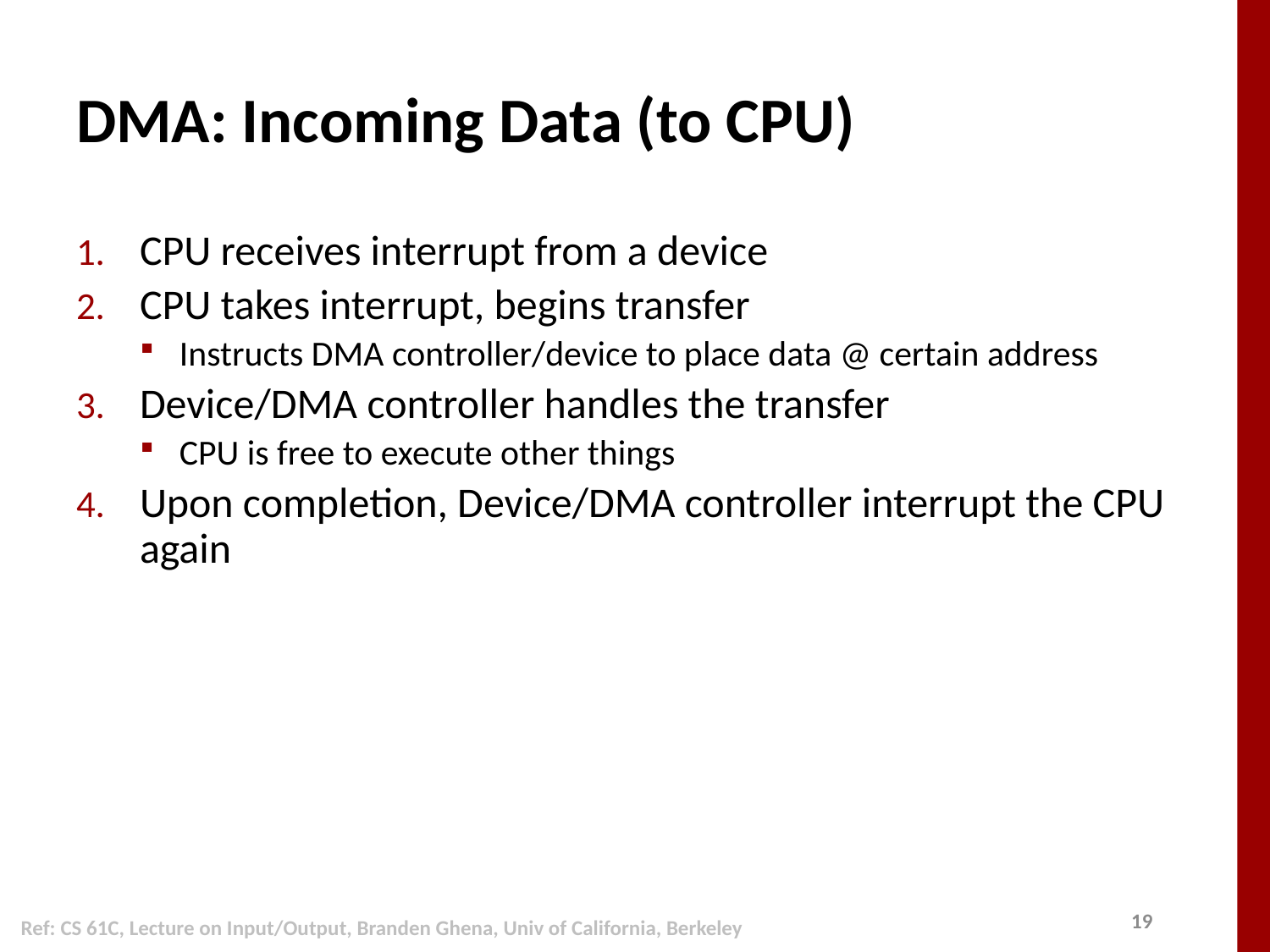

# DMA: Incoming Data (to CPU)
CPU receives interrupt from a device
CPU takes interrupt, begins transfer
Instructs DMA controller/device to place data @ certain address
Device/DMA controller handles the transfer
CPU is free to execute other things
Upon completion, Device/DMA controller interrupt the CPU again
Ref: CS 61C, Lecture on Input/Output, Branden Ghena, Univ of California, Berkeley